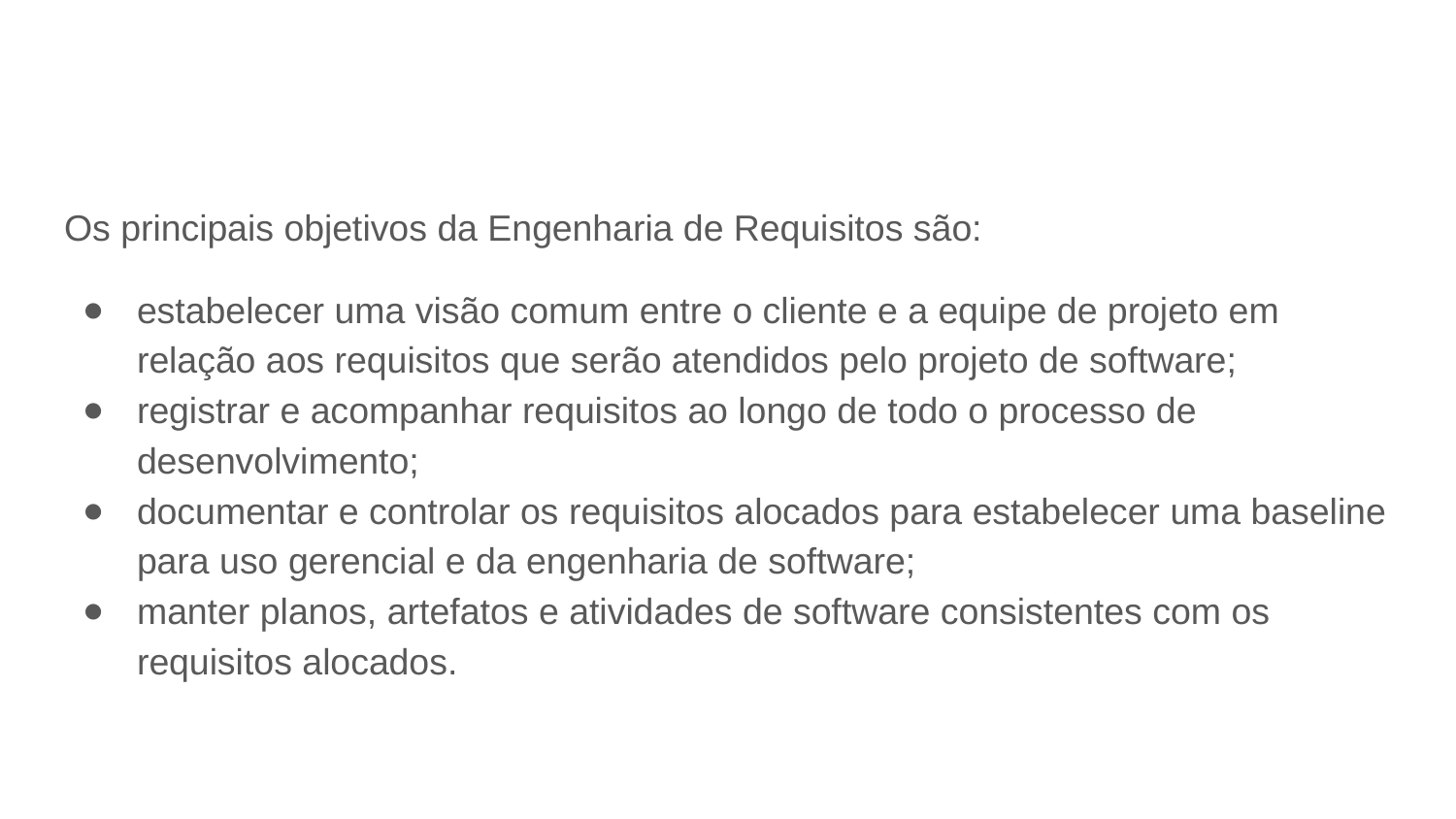

#
Os principais objetivos da Engenharia de Requisitos são:
estabelecer uma visão comum entre o cliente e a equipe de projeto em relação aos requisitos que serão atendidos pelo projeto de software;
registrar e acompanhar requisitos ao longo de todo o processo de desenvolvimento;
documentar e controlar os requisitos alocados para estabelecer uma baseline para uso gerencial e da engenharia de software;
manter planos, artefatos e atividades de software consistentes com os requisitos alocados.